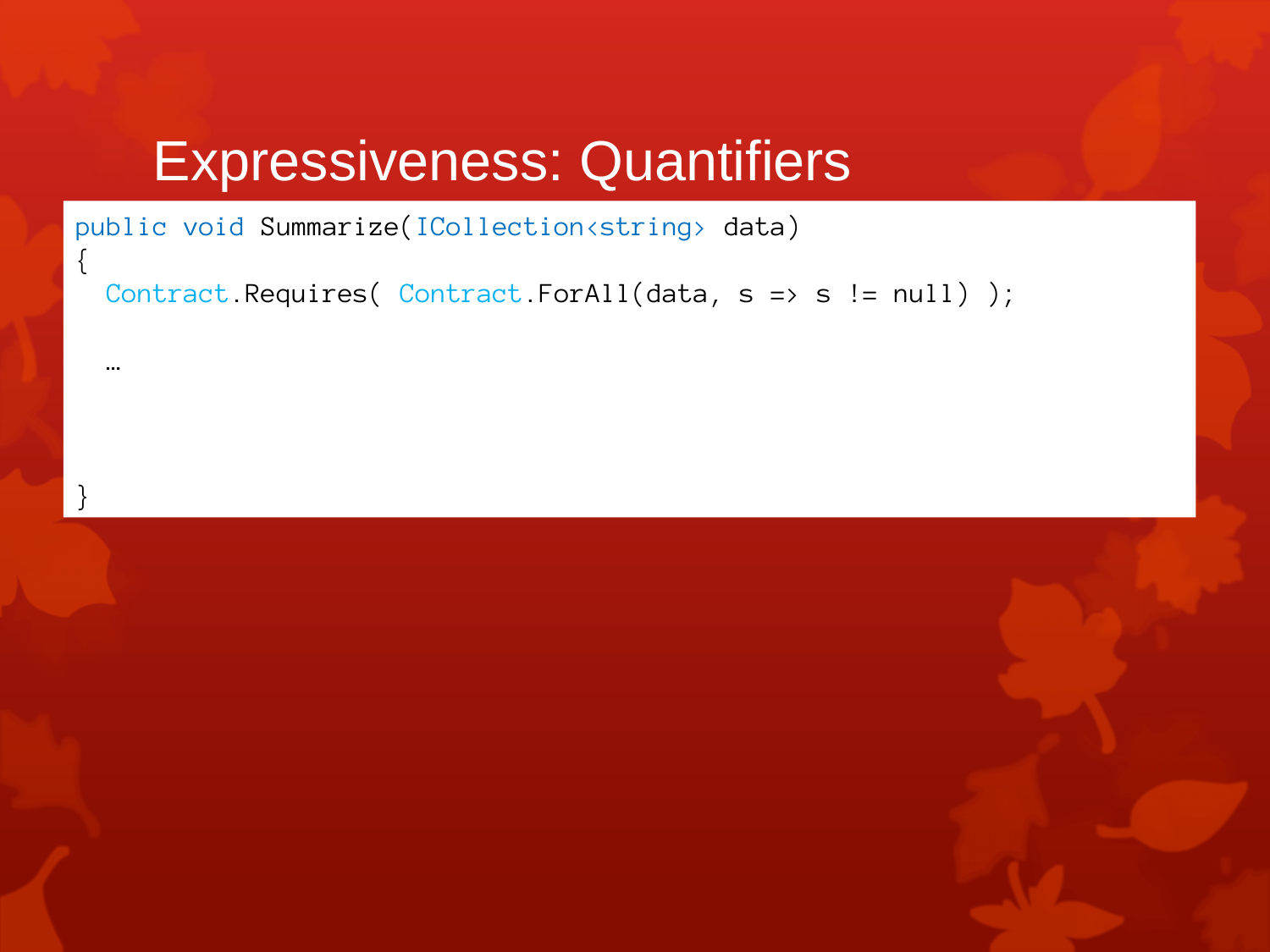

# Expressiveness: Quantifiers
public void Summarize(ICollection<string> data)
{
  Contract.Requires( Contract.ForAll(data, s => s != null) );

  …

}